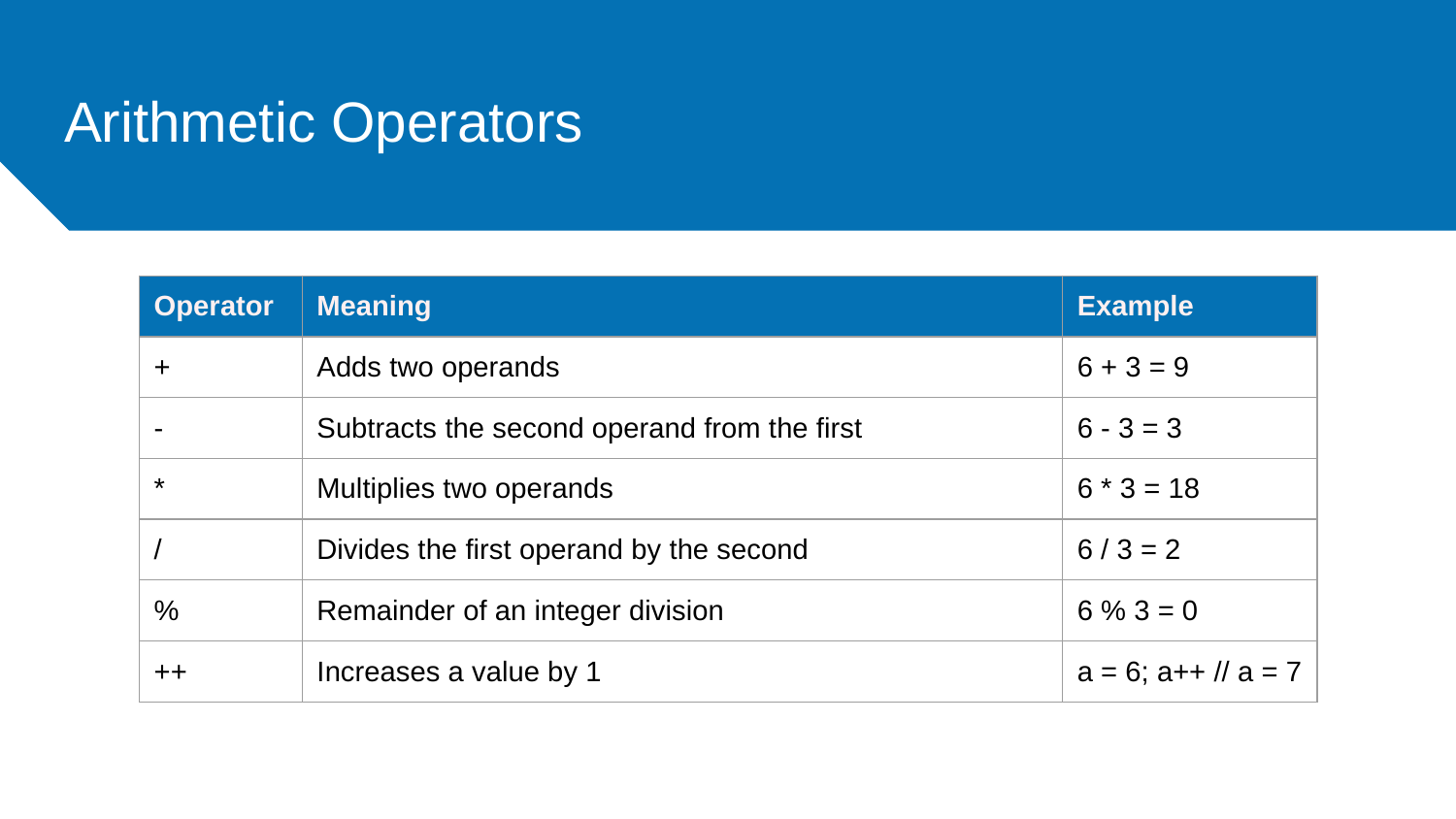

# Arithmetic Operators
| Operator | Meaning | Example |
| --- | --- | --- |
| + | Adds two operands | 6 + 3 = 9 |
| - | Subtracts the second operand from the first | 6 - 3 = 3 |
| \* | Multiplies two operands | 6 \* 3 = 18 |
| / | Divides the first operand by the second | 6 / 3 = 2 |
| % | Remainder of an integer division | 6 % 3 = 0 |
| ++ | Increases a value by 1 | a = 6; a++ // a = 7 |